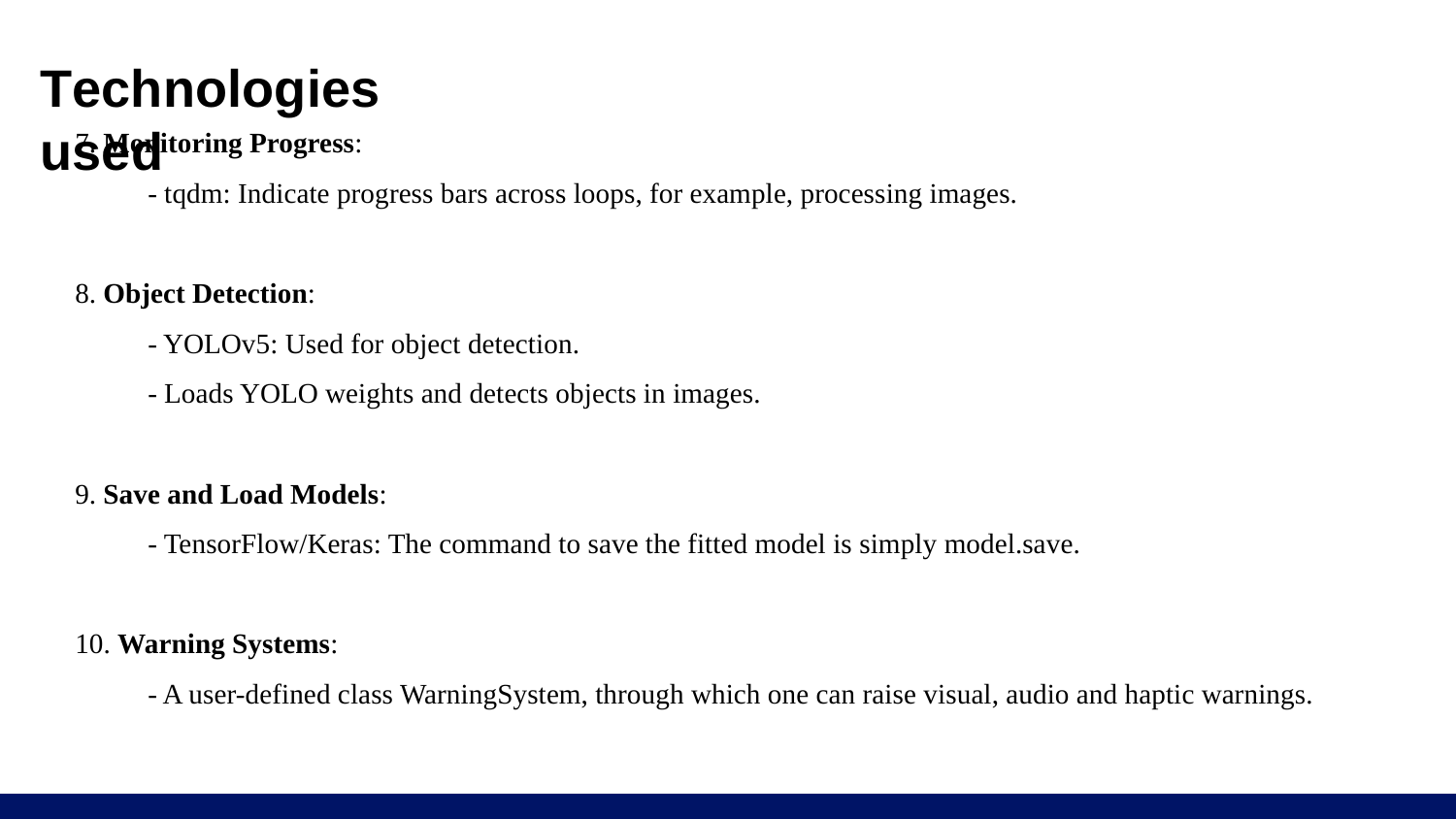

# Technologies used
7. Monitoring Progress:
- tqdm: Indicate progress bars across loops, for example, processing images.

8. Object Detection:
- YOLOv5: Used for object detection.
- Loads YOLO weights and detects objects in images.

9. Save and Load Models:
- TensorFlow/Keras: The command to save the fitted model is simply model.save.

10. Warning Systems:
- A user-defined class WarningSystem, through which one can raise visual, audio and haptic warnings.